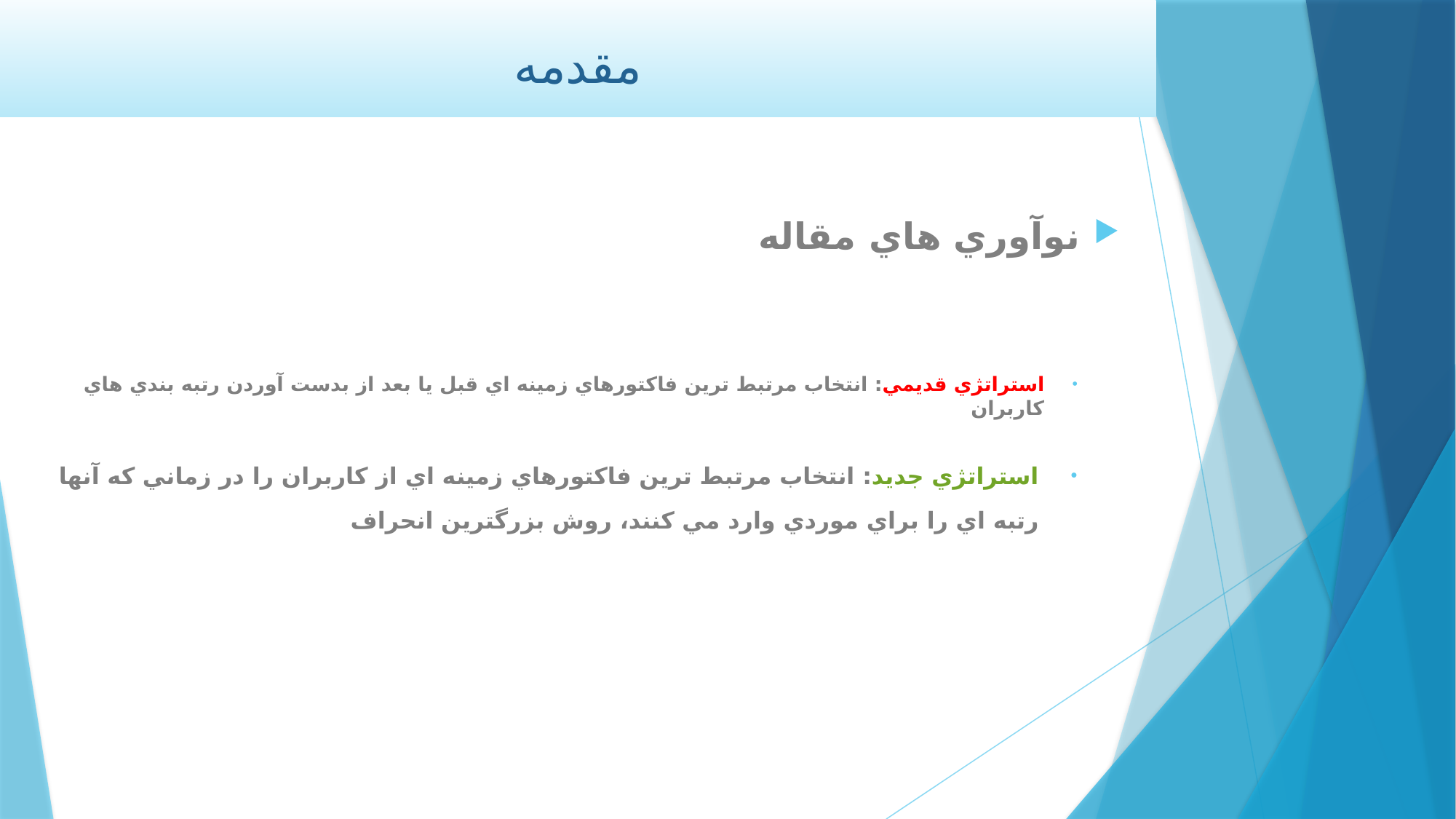

# مقدمه
نوآوري هاي مقاله
استراتژي قديمي: انتخاب مرتبط ترين فاكتورهاي زمينه اي قبل يا بعد از بدست آوردن رتبه بندي هاي كاربران
استراتژي جديد: انتخاب مرتبط ترين فاكتورهاي زمينه اي از كاربران را در زماني كه آنها رتبه اي را براي موردي وارد مي كنند، روش بزرگترين انحراف